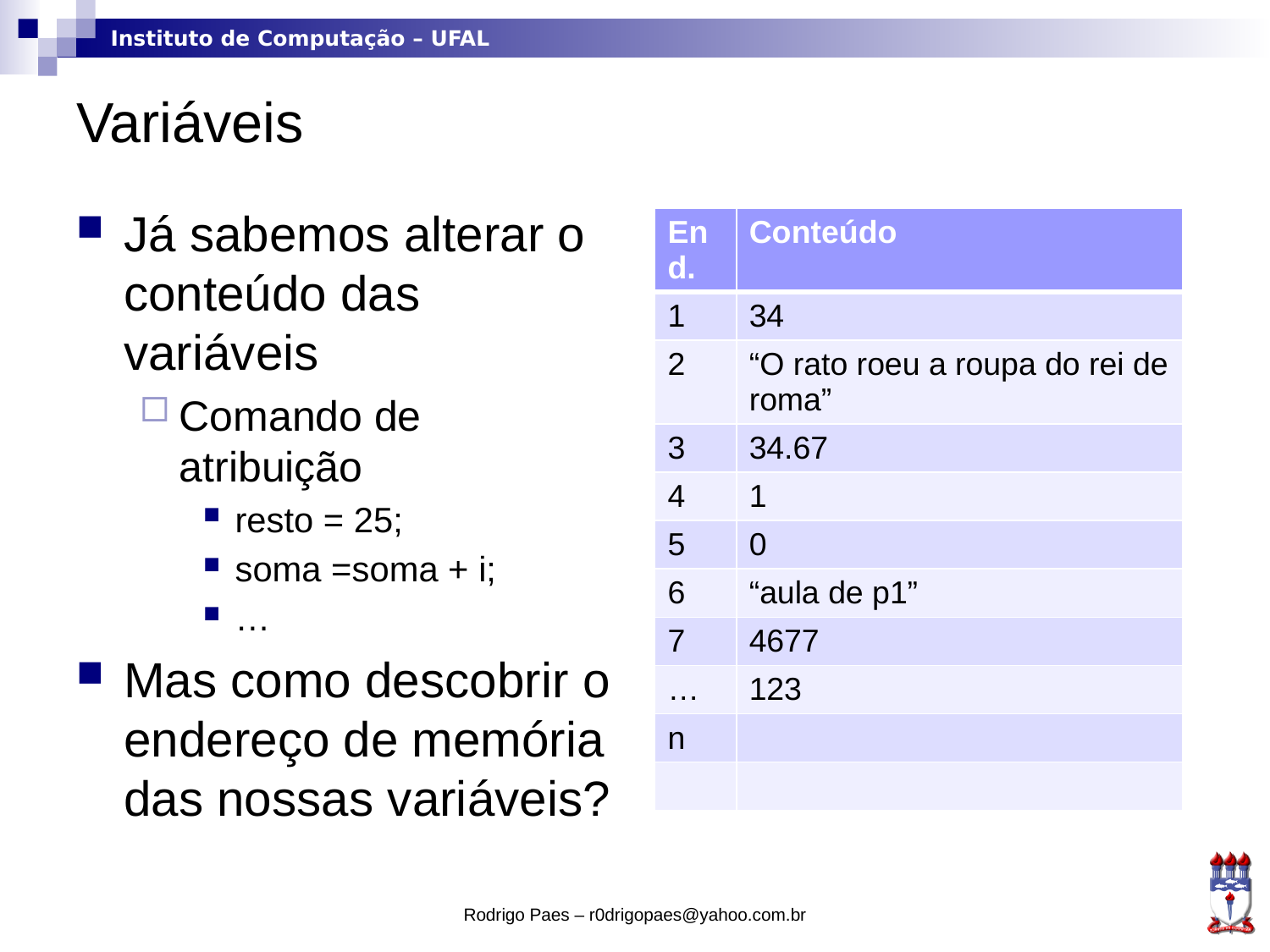

# Variáveis
Já sabemos alterar o conteúdo das variáveis
Comando de atribuição
resto = 25;
soma =soma + i;
…
Mas como descobrir o endereço de memória das nossas variáveis?

| End. | Conteúdo |
| --- | --- |
| 1 | 34 |
| 2 | “O rato roeu a roupa do rei de roma” |
| 3 | 34.67 |
| 4 | 1 |
| 5 | 0 |
| 6 | “aula de p1” |
| 7 | 4677 |
| … | 123 |
| n |  |
|  |  |

Rodrigo Paes – r0drigopaes@yahoo.com.br